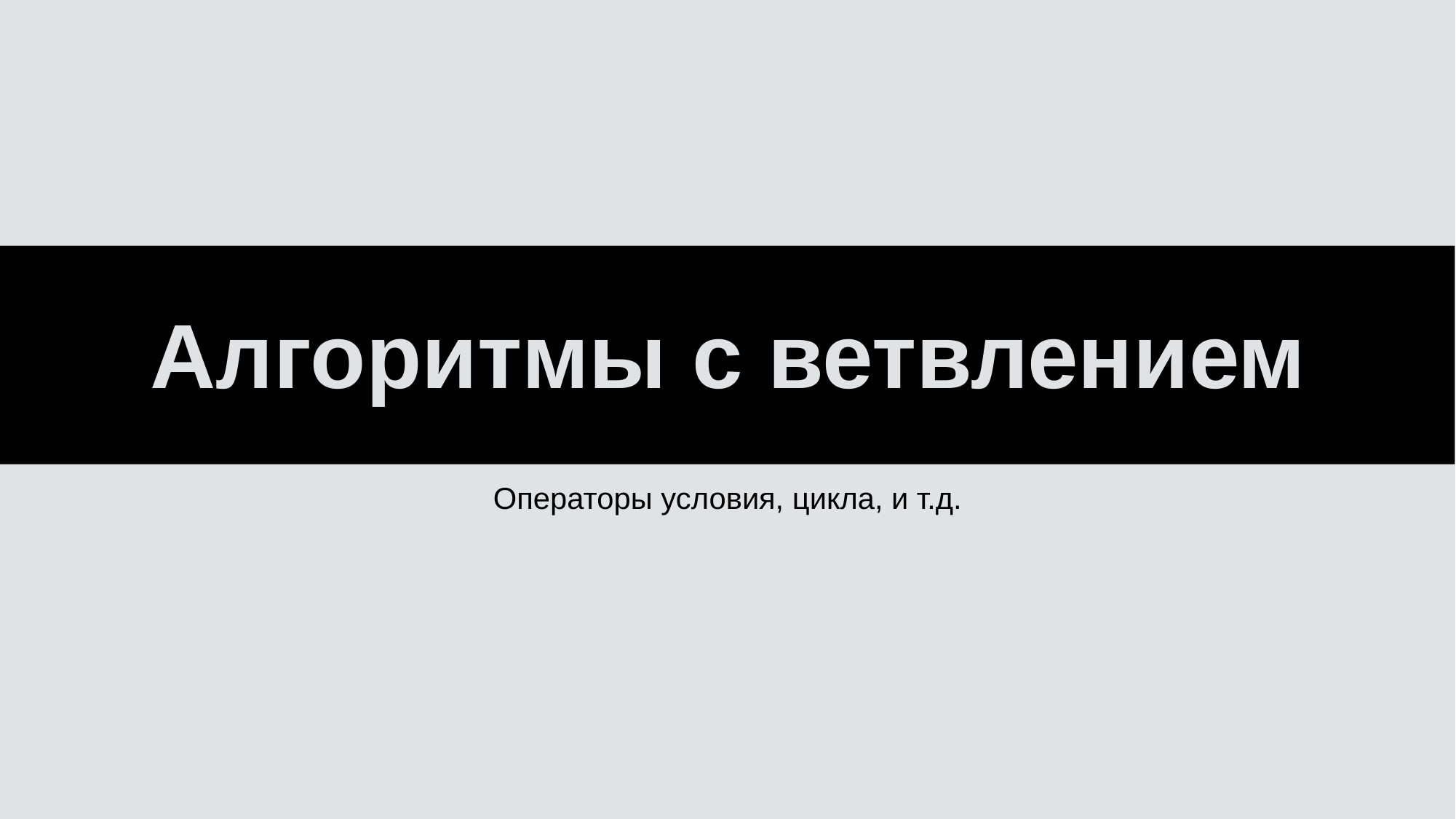

# Алгоритмы с ветвлением
Операторы условия, цикла, и т.д.